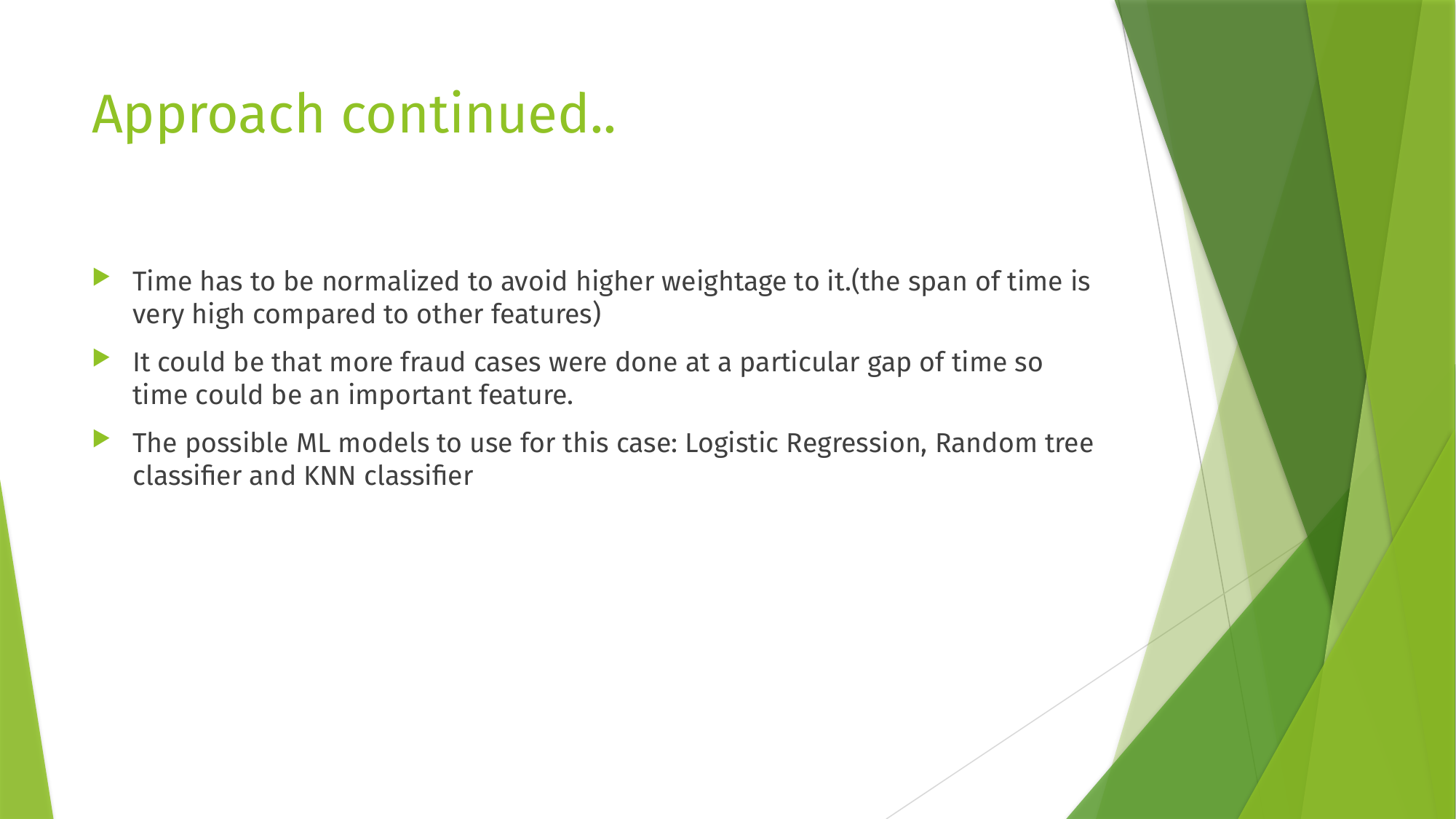

# Approach continued..
Time has to be normalized to avoid higher weightage to it.(the span of time is very high compared to other features)
It could be that more fraud cases were done at a particular gap of time so time could be an important feature.
The possible ML models to use for this case: Logistic Regression, Random tree classifier and KNN classifier